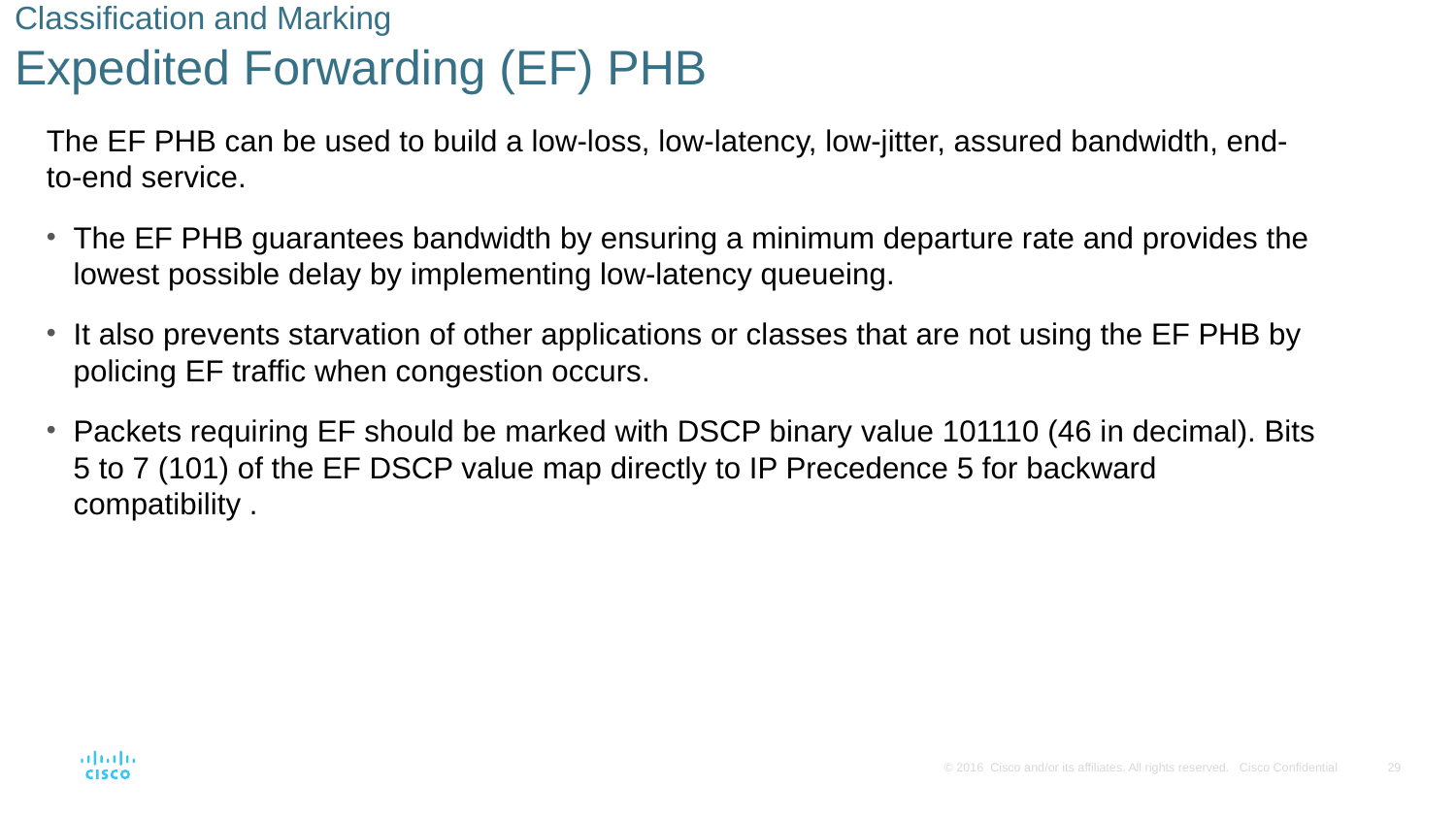

# Classification and Marking Expedited Forwarding (EF) PHB
The EF PHB can be used to build a low-loss, low-latency, low-jitter, assured bandwidth, end-to-end service.
The EF PHB guarantees bandwidth by ensuring a minimum departure rate and provides the lowest possible delay by implementing low-latency queueing.
It also prevents starvation of other applications or classes that are not using the EF PHB by policing EF traffic when congestion occurs.
Packets requiring EF should be marked with DSCP binary value 101110 (46 in decimal). Bits 5 to 7 (101) of the EF DSCP value map directly to IP Precedence 5 for backward compatibility .